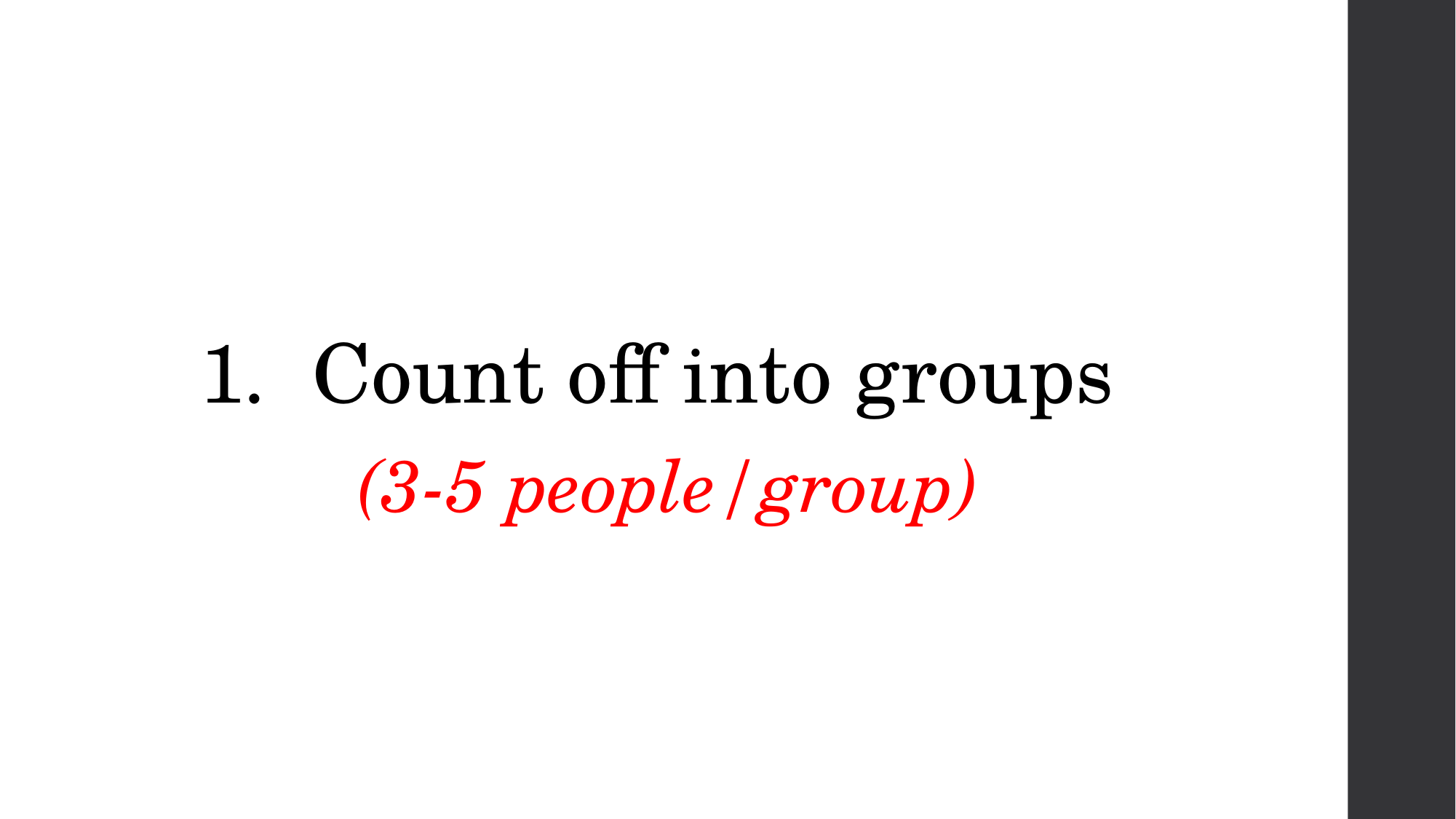

1.  Count off into groups
(3-5 people/group)